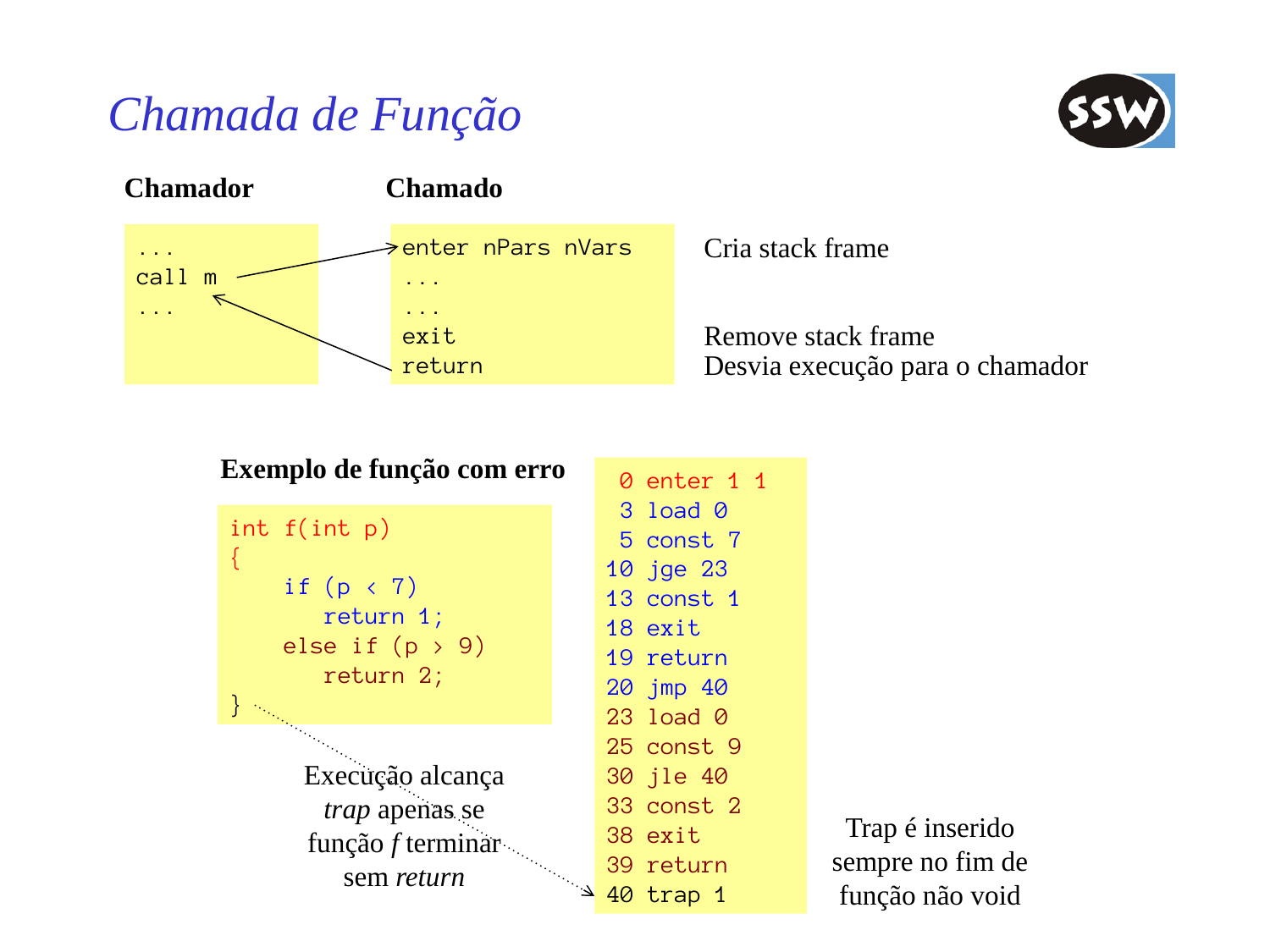

# Chamada de Função
Chamador
Chamado
Cria stack frame
enter nPars nVars
...
...
exit
return
...
call m
...

Remove stack frame
Desvia execução para o chamador
Exemplo de função com erro
 0 enter 1 1
 3 load 0
 5 const 7
10 jge 23
13 const 1
18 exit
19 return
20 jmp 40
23 load 0
25 const 9
30 jle 40
33 const 2
38 exit
39 return
40 trap 1
int f(int p)
{
    if (p < 7)
       return 1;
    else if (p > 9)
       return 2;
}
Execução alcança trap apenas se função f terminar sem return
Trap é inserido sempre no fim de função não void